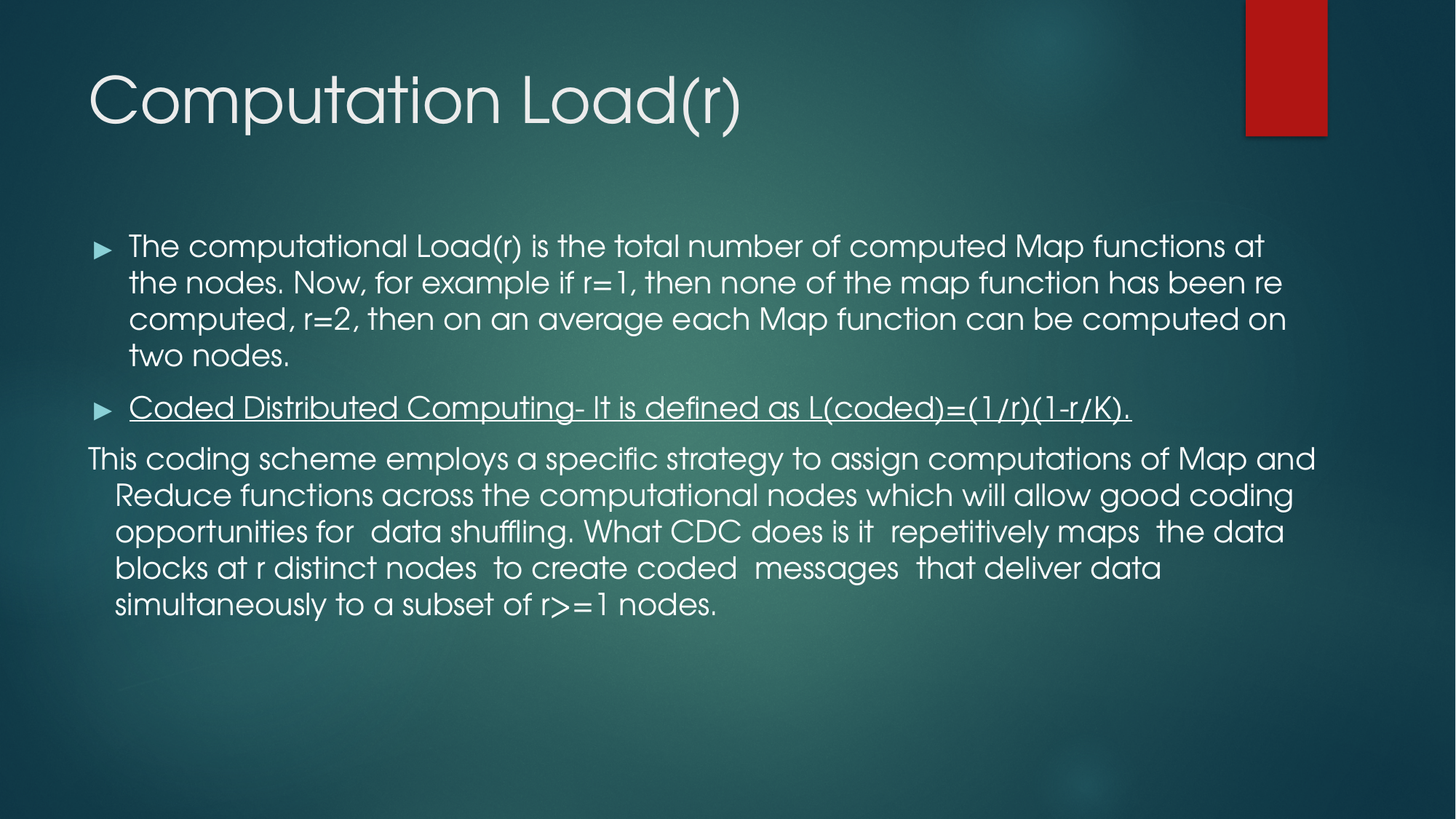

Computation Load(r)
The computational Load(r) is the total number of computed Map functions at the nodes. Now, for example if r=1, then none of the map function has been re computed, r=2, then on an average each Map function can be computed on  two nodes.
Coded Distributed Computing- It is defined as L(coded)=(1/r)(1-r/K).
This coding scheme employs a specific strategy to assign computations of Map and Reduce functions across the computational nodes which will allow good coding opportunities for  data shuffling. What CDC does is it  repetitively maps  the data blocks at r distinct nodes  to create coded  messages  that deliver data simultaneously to a subset of r>=1 nodes.